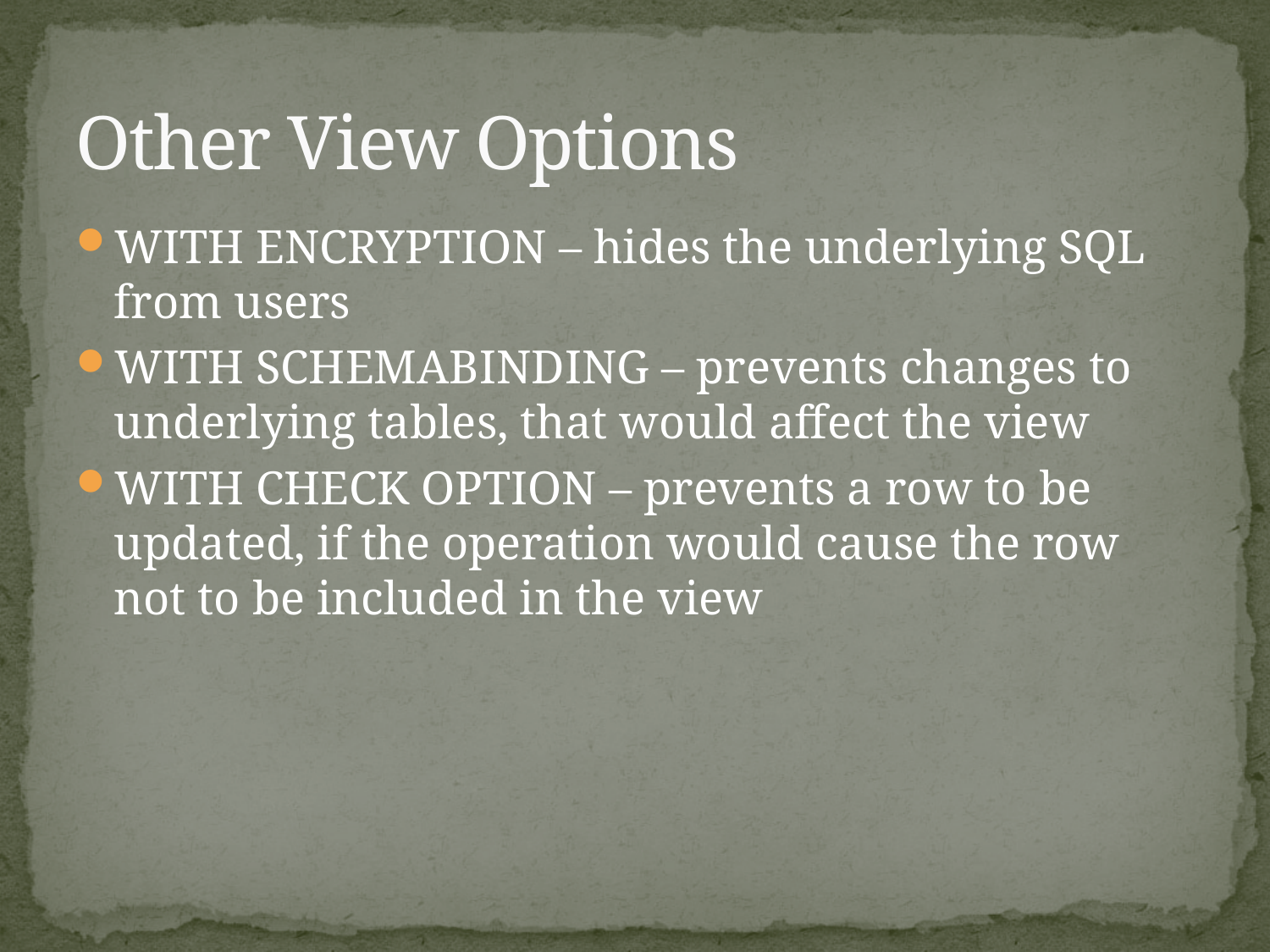

# Other View Options
WITH ENCRYPTION – hides the underlying SQL from users
WITH SCHEMABINDING – prevents changes to underlying tables, that would affect the view
WITH CHECK OPTION – prevents a row to be updated, if the operation would cause the row not to be included in the view